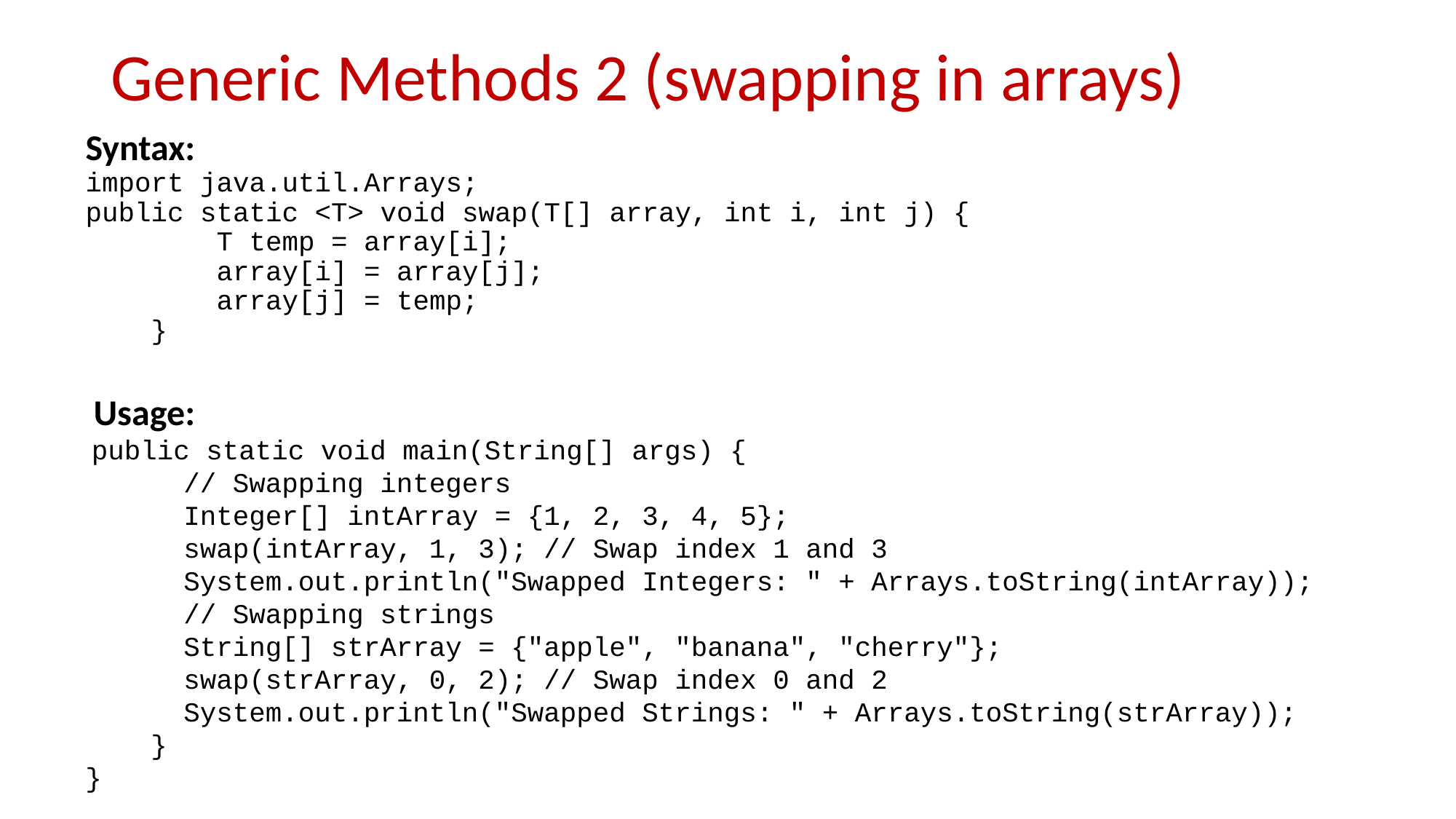

# Generic Methods 2 (swapping in arrays)
Syntax:
import java.util.Arrays;
public static <T> void swap(T[] array, int i, int j) {
        T temp = array[i];
        array[i] = array[j];
        array[j] = temp;
    }

 Usage:
 public static void main(String[] args) {
      // Swapping integers
      Integer[] intArray = {1, 2, 3, 4, 5};
      swap(intArray, 1, 3); // Swap index 1 and 3
      System.out.println("Swapped Integers: " + Arrays.toString(intArray));
      // Swapping strings
      String[] strArray = {"apple", "banana", "cherry"};
      swap(strArray, 0, 2); // Swap index 0 and 2
      System.out.println("Swapped Strings: " + Arrays.toString(strArray));
    }
}